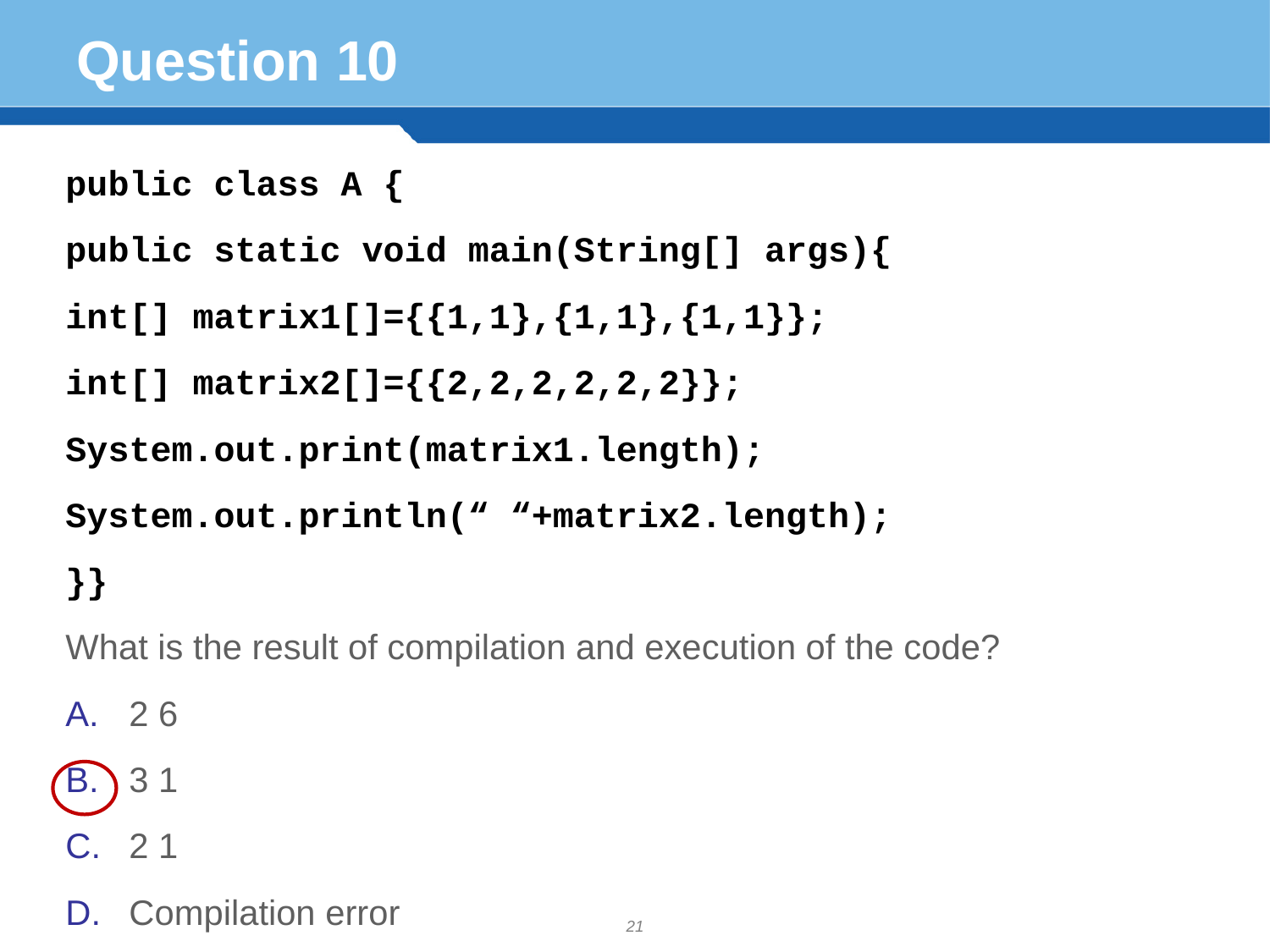

# Question 10
public class A {
public static void main(String[] args){
int[] matrix1[]={{1,1},{1,1},{1,1}};
int[] matrix2[]={{2,2,2,2,2,2}};
System.out.print(matrix1.length);
System.out.println(“ “+matrix2.length);
}}
What is the result of compilation and execution of the code?
2 6
3 1
2 1
Compilation error

21